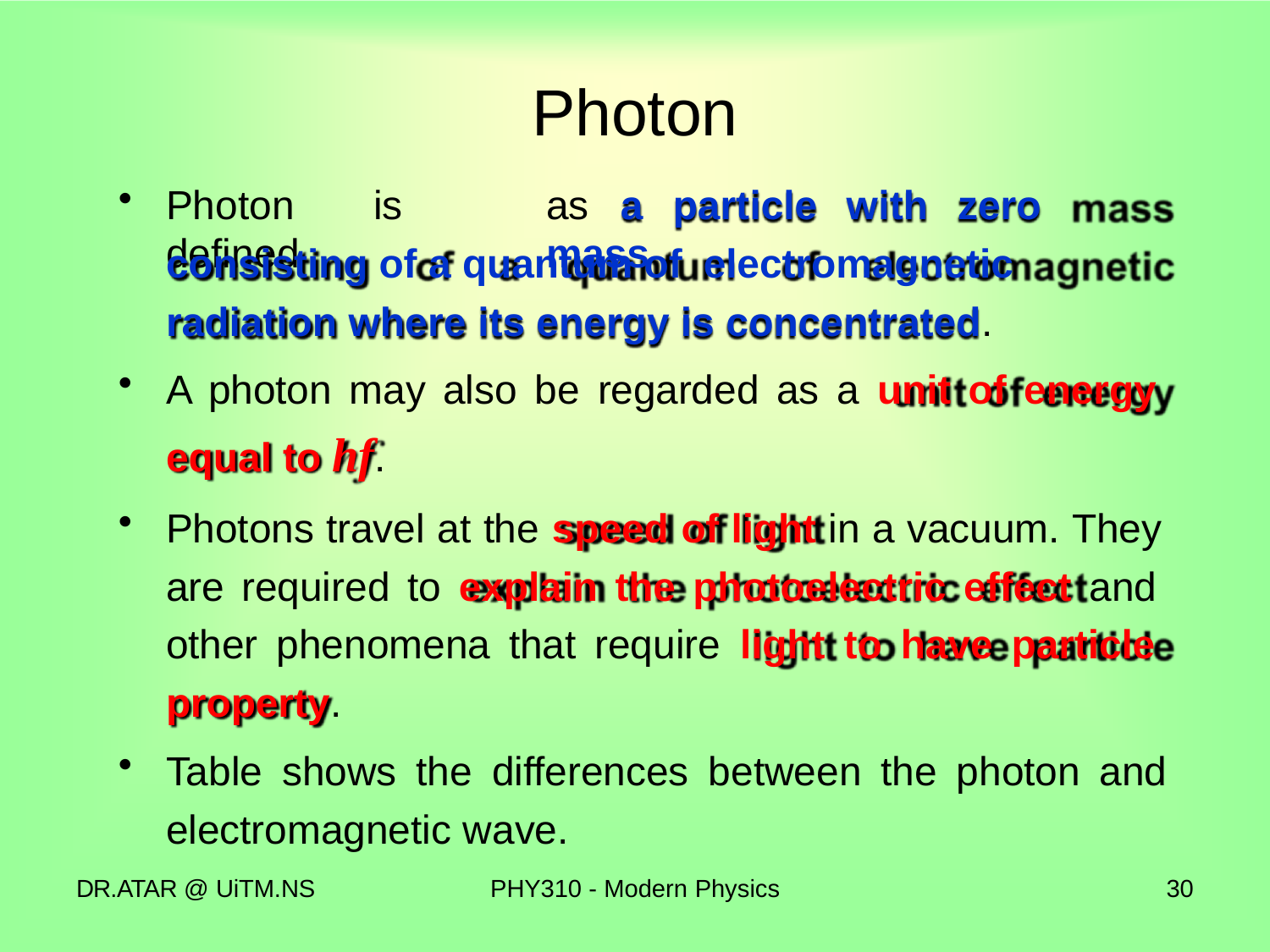

# Photon

Photon	is	defined
as	a	particle	with	zero	mass

consisting of a quantum of electromagnetic
radiation where its energy is concentrated.
A photon may also be regarded as a unit of energy  equal to hf.
Photons travel at the speed of light in a vacuum. They  are required to explain the photoelectric effect and  other phenomena that require light to have particle  property.
Table shows the differences between the photon and
electromagnetic wave.
DR.ATAR @ UiTM.NS
PHY310 - Modern Physics
30